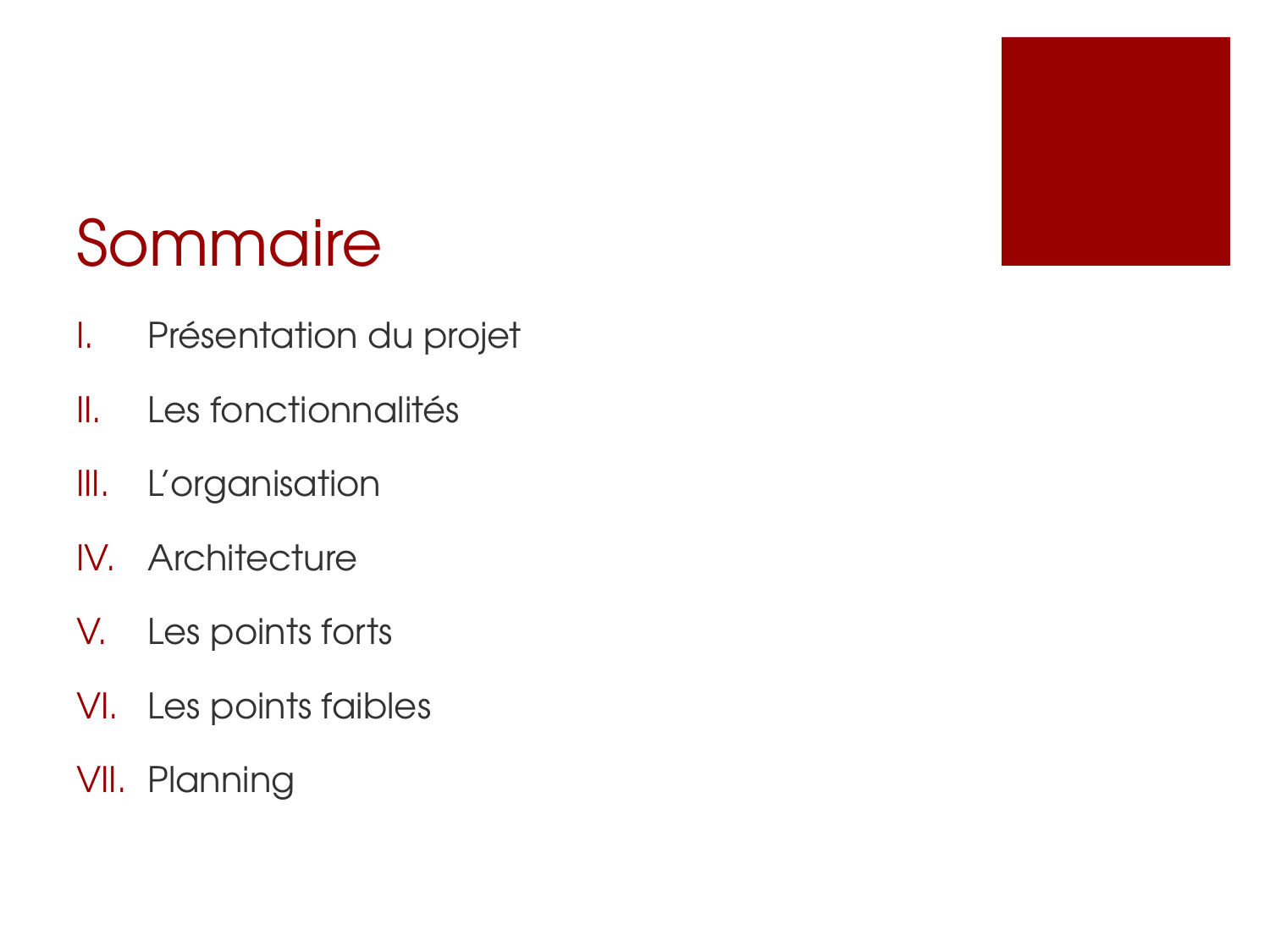

# Sommaire
Présentation du projet
Les fonctionnalités
L’organisation
Architecture
Les points forts
Les points faibles
Planning